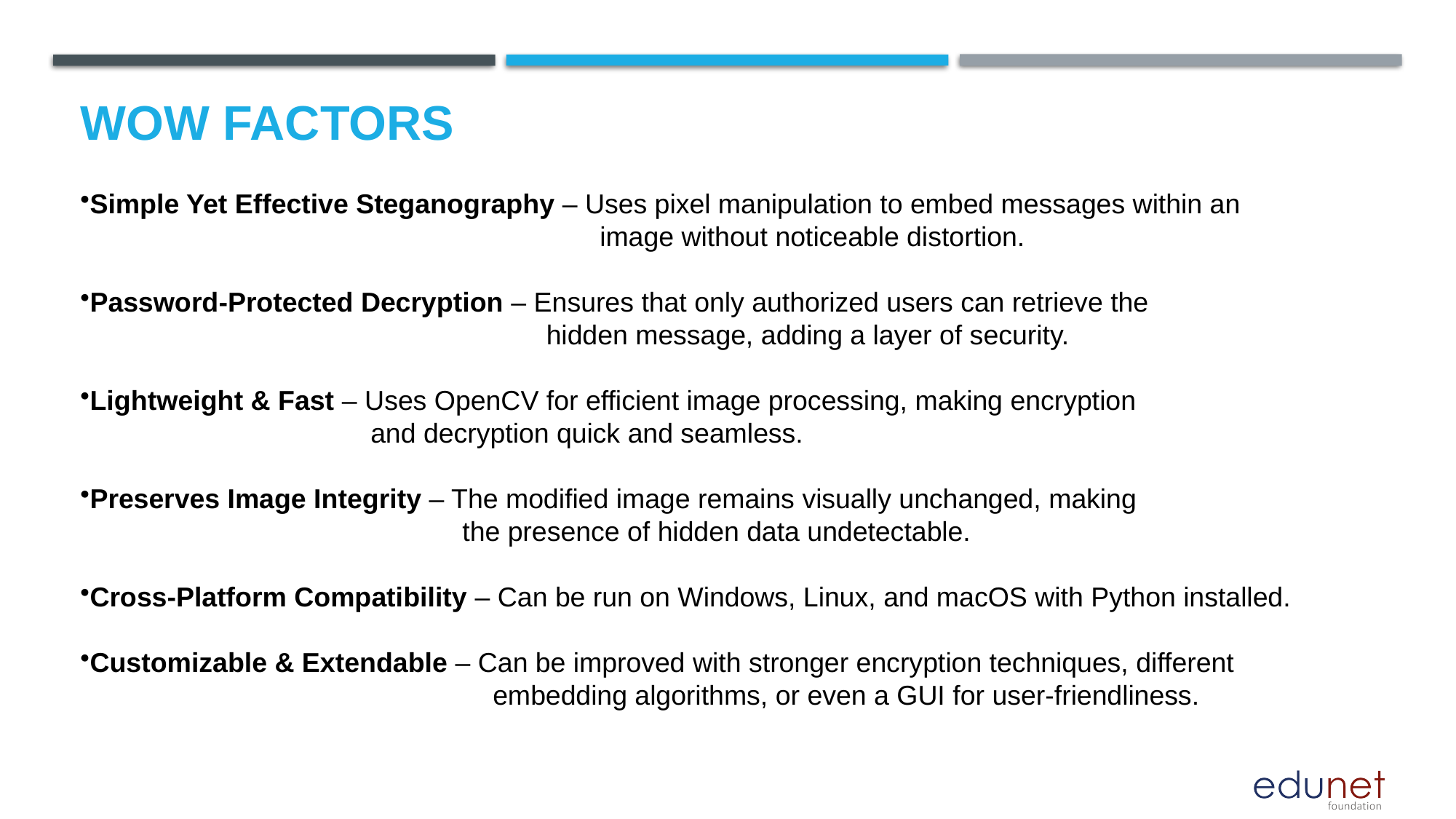

# Wow factors
Simple Yet Effective Steganography – Uses pixel manipulation to embed messages within an
                                                                    image without noticeable distortion.

Password-Protected Decryption – Ensures that only authorized users can retrieve the
                                                             hidden message, adding a layer of security.

Lightweight & Fast – Uses OpenCV for efficient image processing, making encryption
                                      and decryption quick and seamless.

Preserves Image Integrity – The modified image remains visually unchanged, making
                                                  the presence of hidden data undetectable.

Cross-Platform Compatibility – Can be run on Windows, Linux, and macOS with Python installed.

Customizable & Extendable – Can be improved with stronger encryption techniques, different
                                                      embedding algorithms, or even a GUI for user-friendliness.